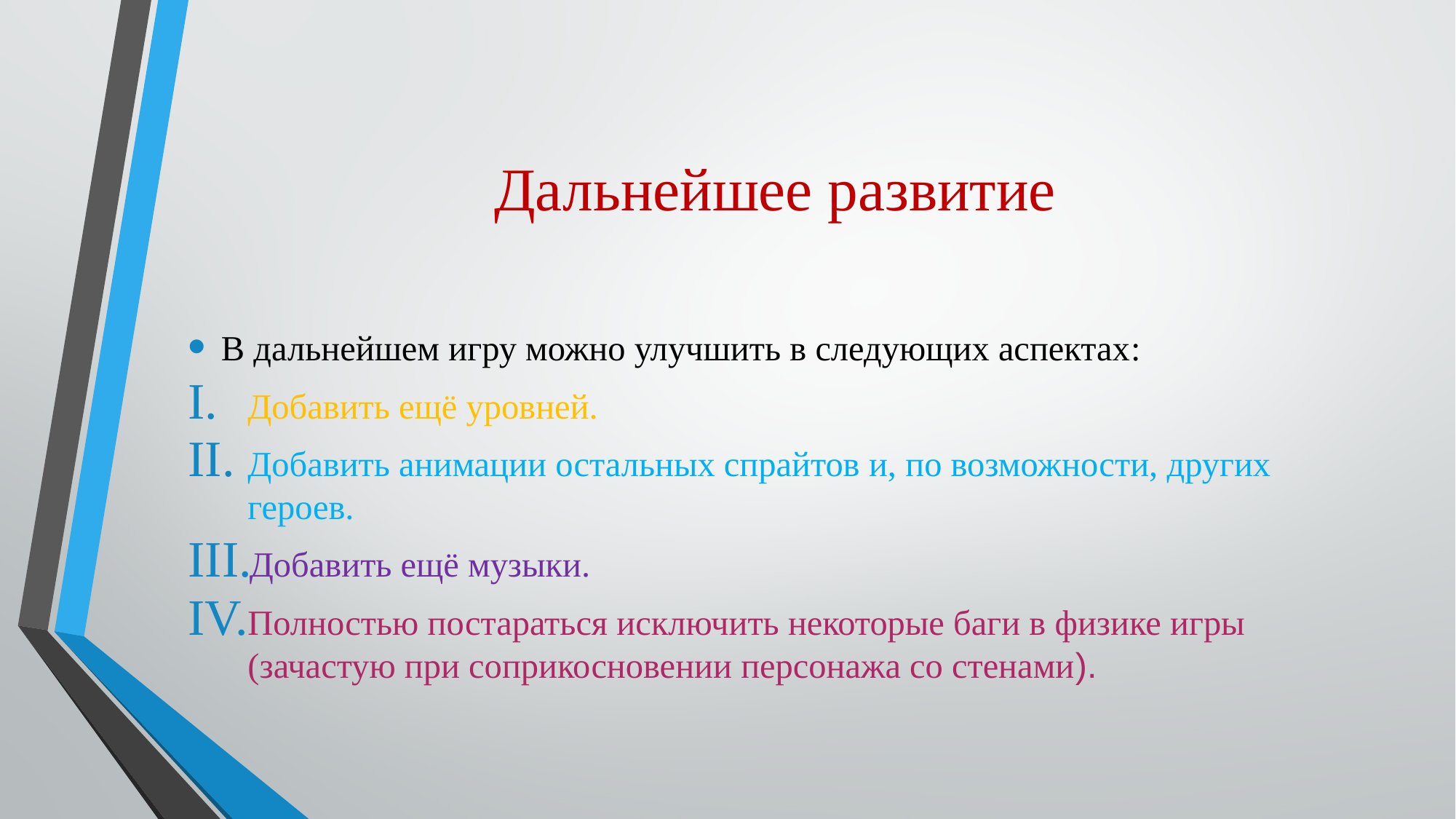

# Дальнейшее развитие
В дальнейшем игру можно улучшить в следующих аспектах:
Добавить ещё уровней.
Добавить анимации остальных спрайтов и, по возможности, других героев.
Добавить ещё музыки.
Полностью постараться исключить некоторые баги в физике игры (зачастую при соприкосновении персонажа со стенами).